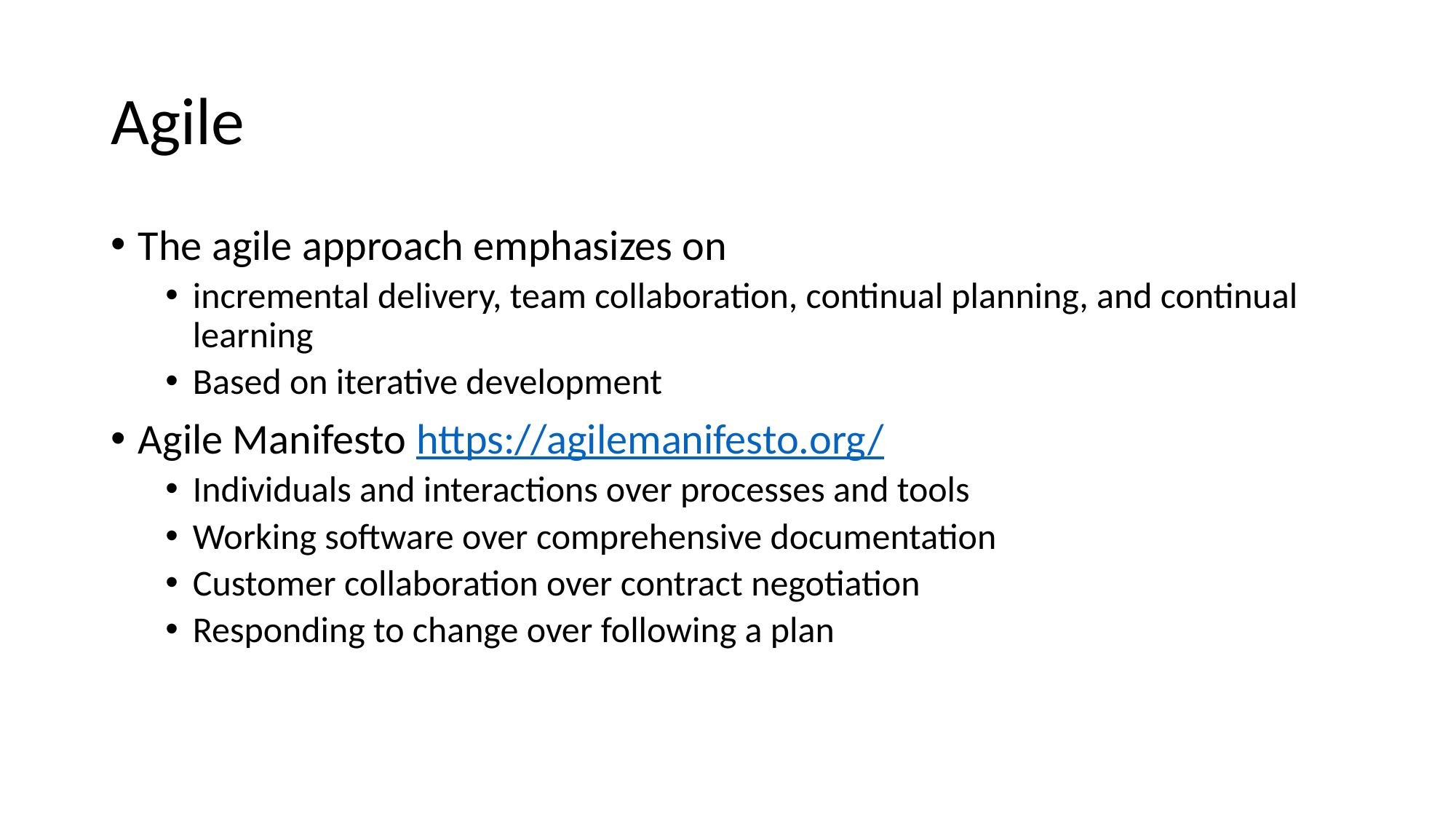

# Agile
The agile approach emphasizes on
incremental delivery, team collaboration, continual planning, and continual learning
Based on iterative development
Agile Manifesto https://agilemanifesto.org/
Individuals and interactions over processes and tools
Working software over comprehensive documentation
Customer collaboration over contract negotiation
Responding to change over following a plan